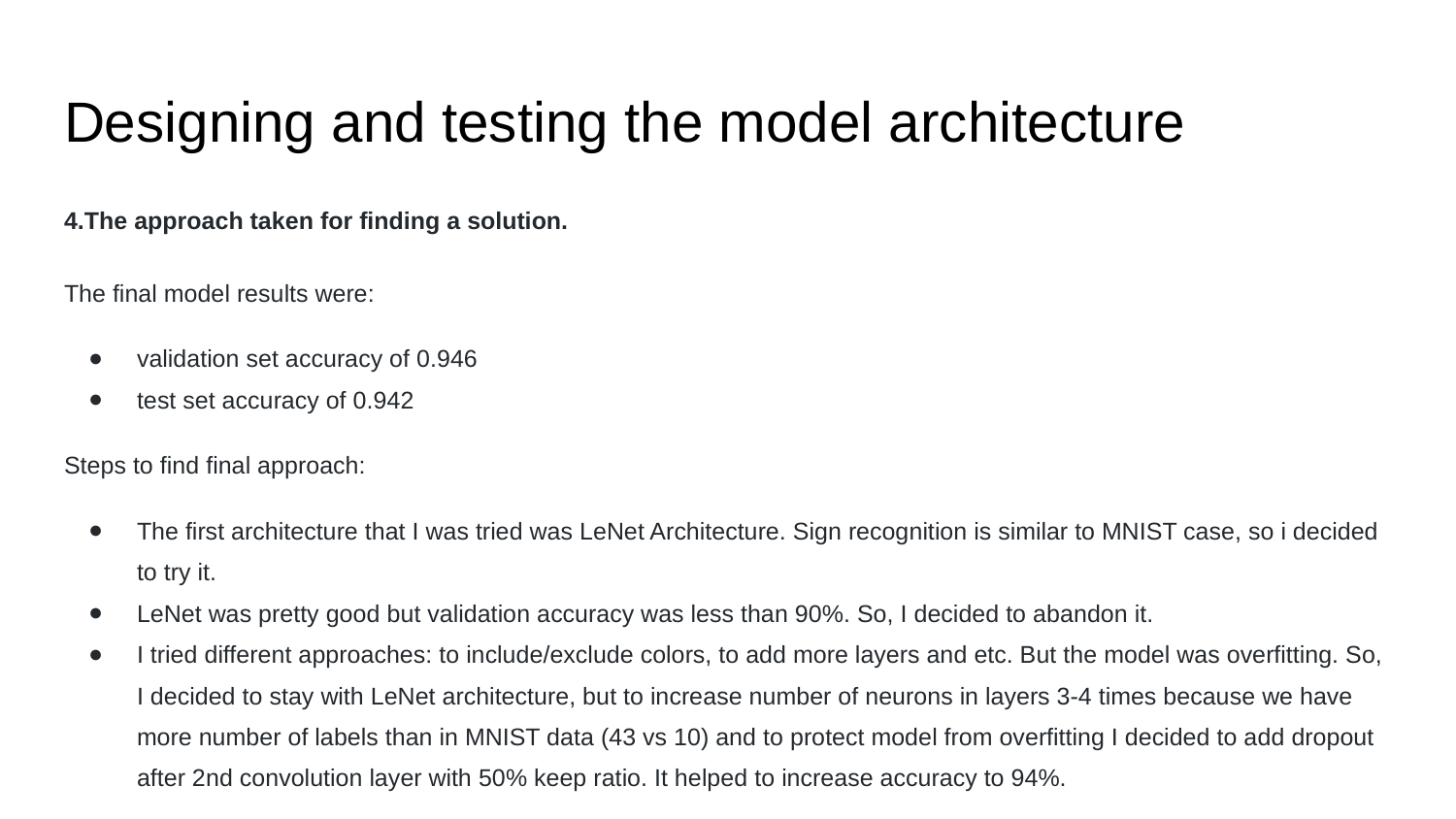

# Designing and testing the model architecture

4.The approach taken for finding a solution.
The final model results were:
validation set accuracy of 0.946
test set accuracy of 0.942
Steps to find final approach:
The first architecture that I was tried was LeNet Architecture. Sign recognition is similar to MNIST case, so i decided to try it.
LeNet was pretty good but validation accuracy was less than 90%. So, I decided to abandon it.
I tried different approaches: to include/exclude colors, to add more layers and etc. But the model was overfitting. So, I decided to stay with LeNet architecture, but to increase number of neurons in layers 3-4 times because we have more number of labels than in MNIST data (43 vs 10) and to protect model from overfitting I decided to add dropout after 2nd convolution layer with 50% keep ratio. It helped to increase accuracy to 94%.